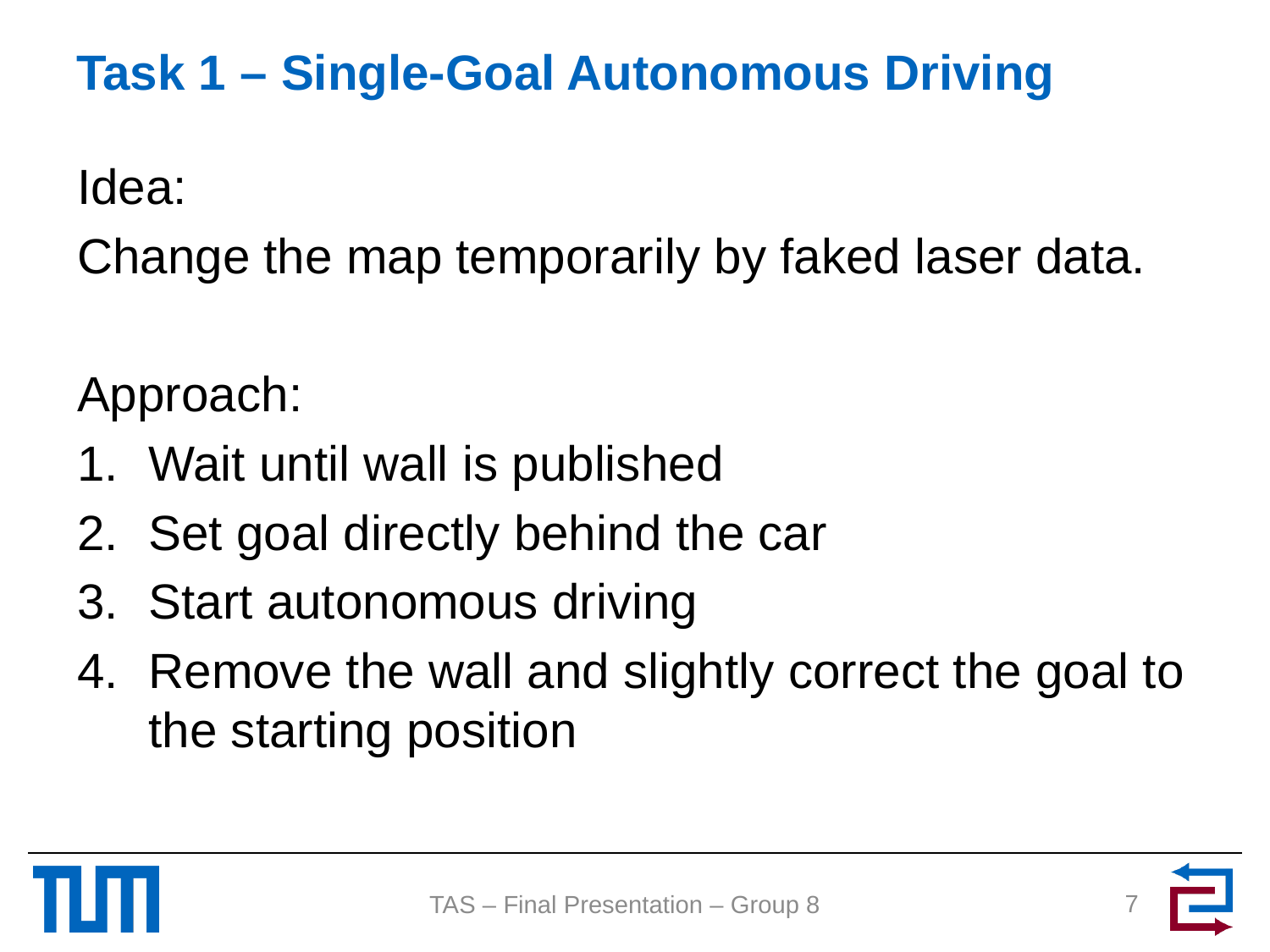

# Task 1 – Single-Goal Autonomous Driving
Idea:
Change the map temporarily by faked laser data.

Approach:
Wait until wall is published
Set goal directly behind the car
Start autonomous driving
Remove the wall and slightly correct the goal to the starting position
7
TAS – Final Presentation – Group 8